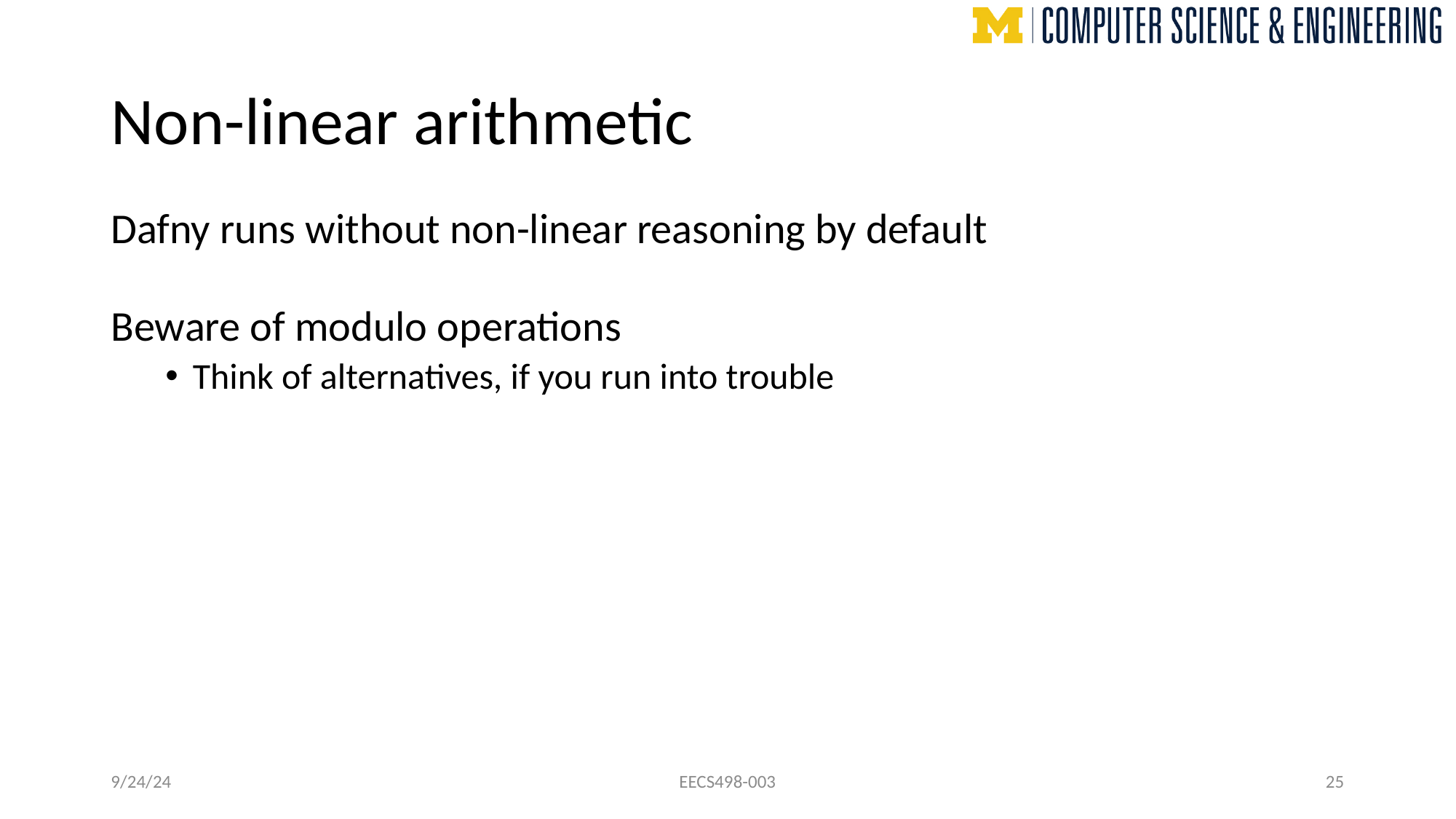

# Non-linear arithmetic
Dafny runs without non-linear reasoning by default

Beware of modulo operations
Think of alternatives, if you run into trouble
9/24/24
EECS498-003
25